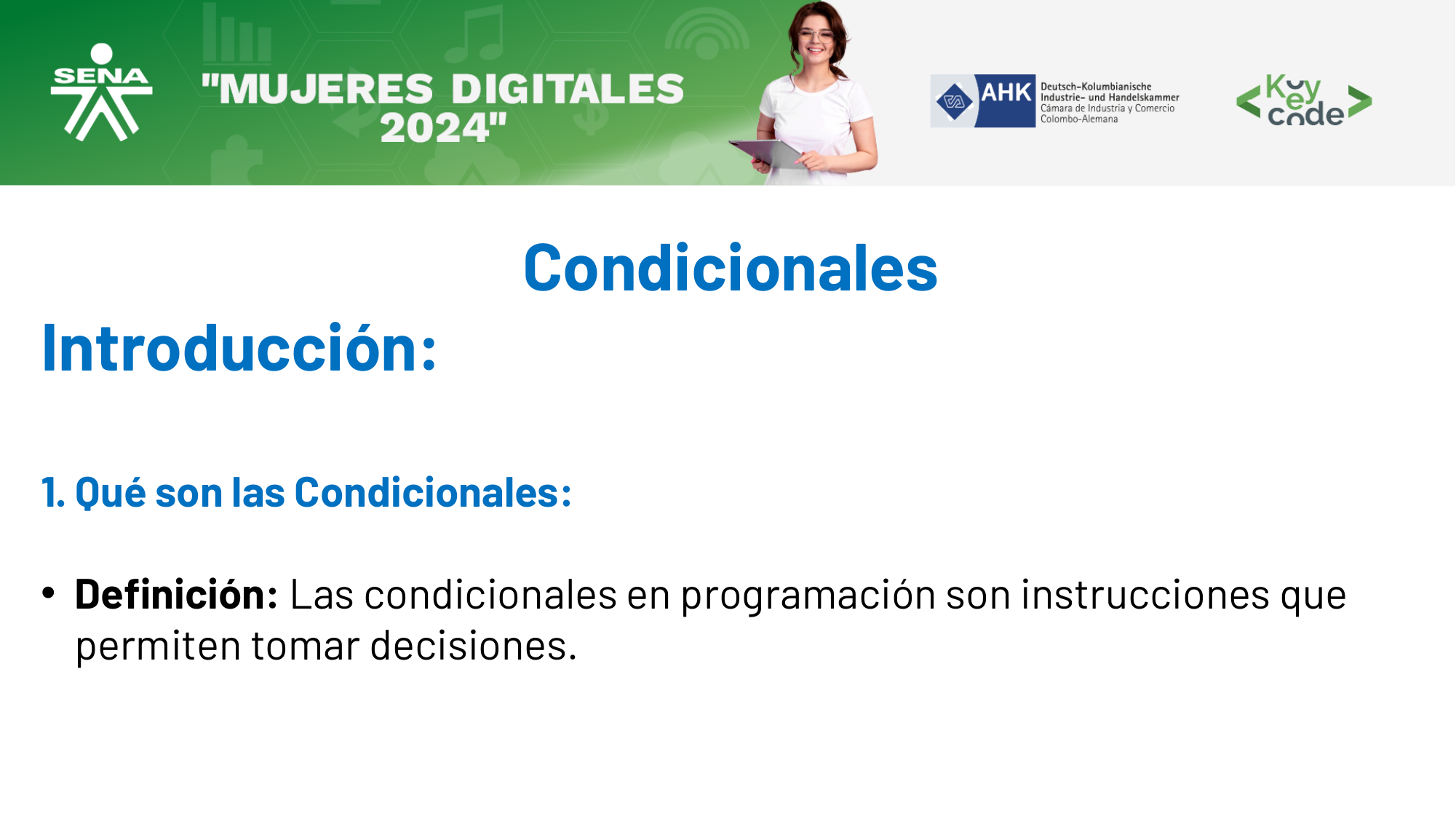

Condicionales
Introducción:

1. Qué son las Condicionales:

Definición: Las condicionales en programación son instrucciones que permiten tomar decisiones.